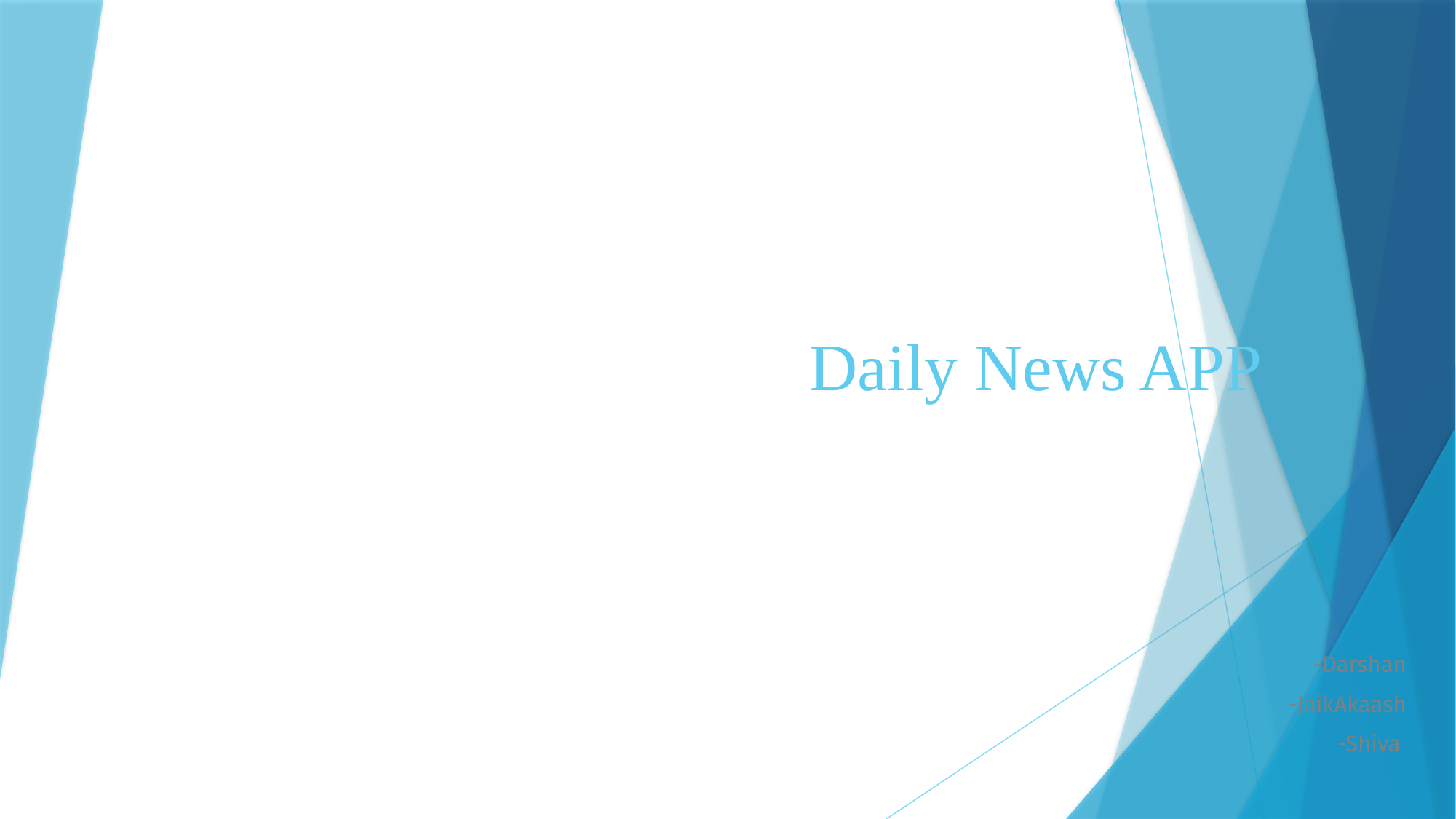

# Daily News APP

-Darshan
-JaikAkaash
                                                                                                -Shiva